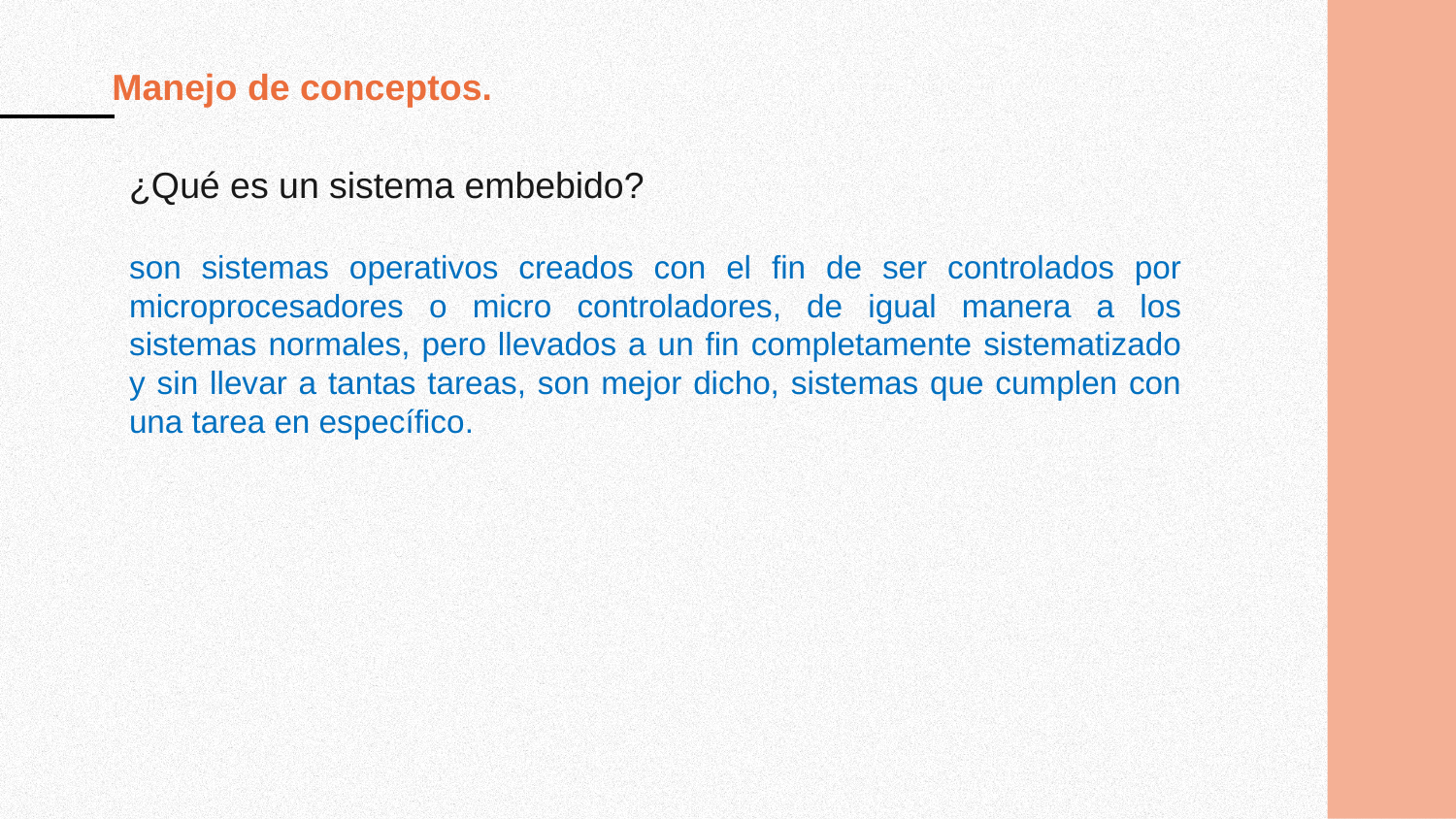

# Manejo de conceptos.
¿Qué es un sistema embebido?
son sistemas operativos creados con el fin de ser controlados por microprocesadores o micro controladores, de igual manera a los sistemas normales, pero llevados a un fin completamente sistematizado y sin llevar a tantas tareas, son mejor dicho, sistemas que cumplen con una tarea en específico.